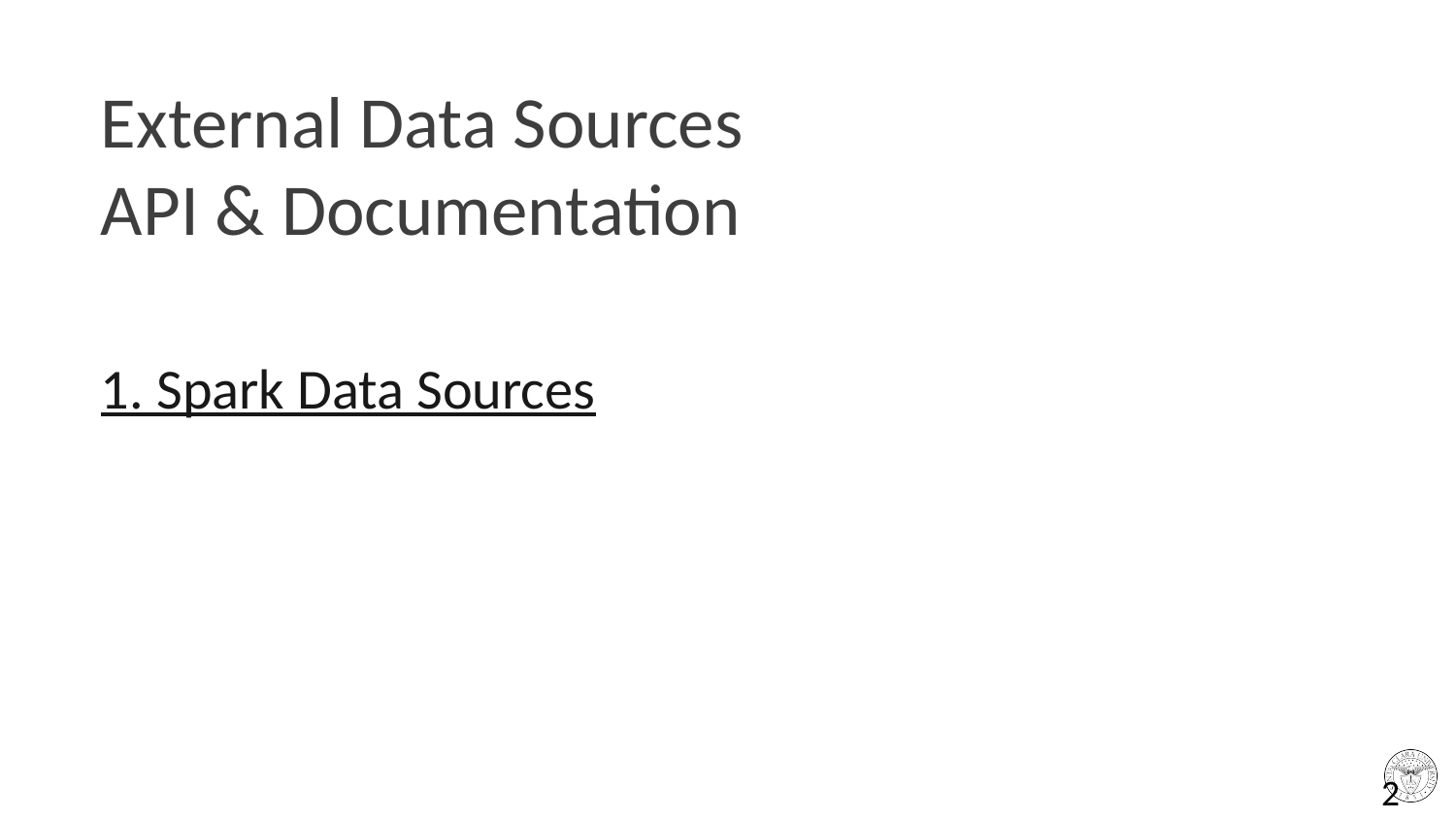

External Data Sources
API & Documentation

1. Spark Data Sources

2